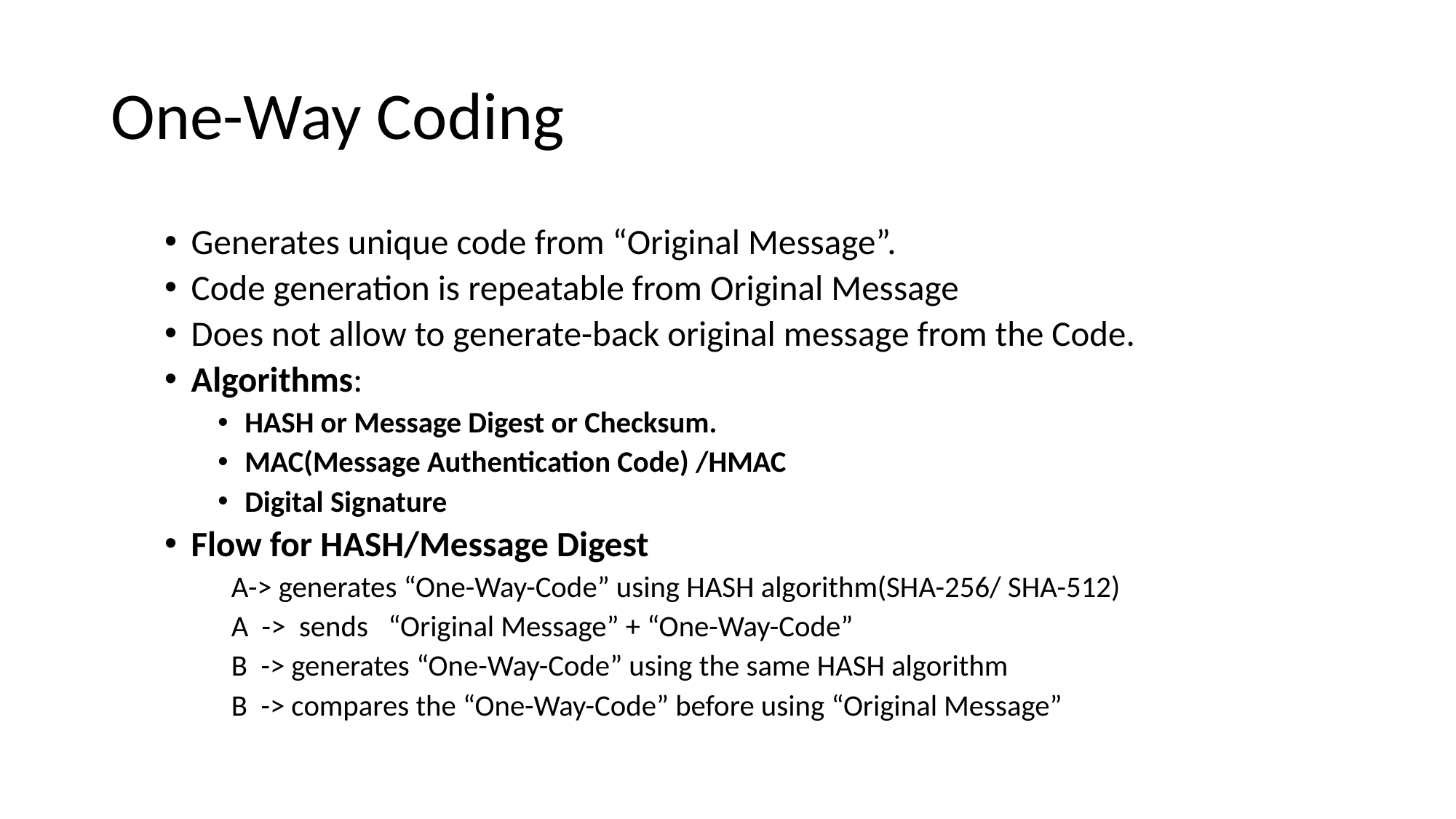

# One-Way Coding
Generates unique code from “Original Message”.
Code generation is repeatable from Original Message
Does not allow to generate-back original message from the Code.
Algorithms:
HASH or Message Digest or Checksum.
MAC(Message Authentication Code) /HMAC
Digital Signature
Flow for HASH/Message Digest
  A-> generates “One-Way-Code” using HASH algorithm(SHA-256/ SHA-512)
  A  ->  sends   “Original Message” + “One-Way-Code”
  B  -> generates “One-Way-Code” using the same HASH algorithm
  B  -> compares the “One-Way-Code” before using “Original Message”